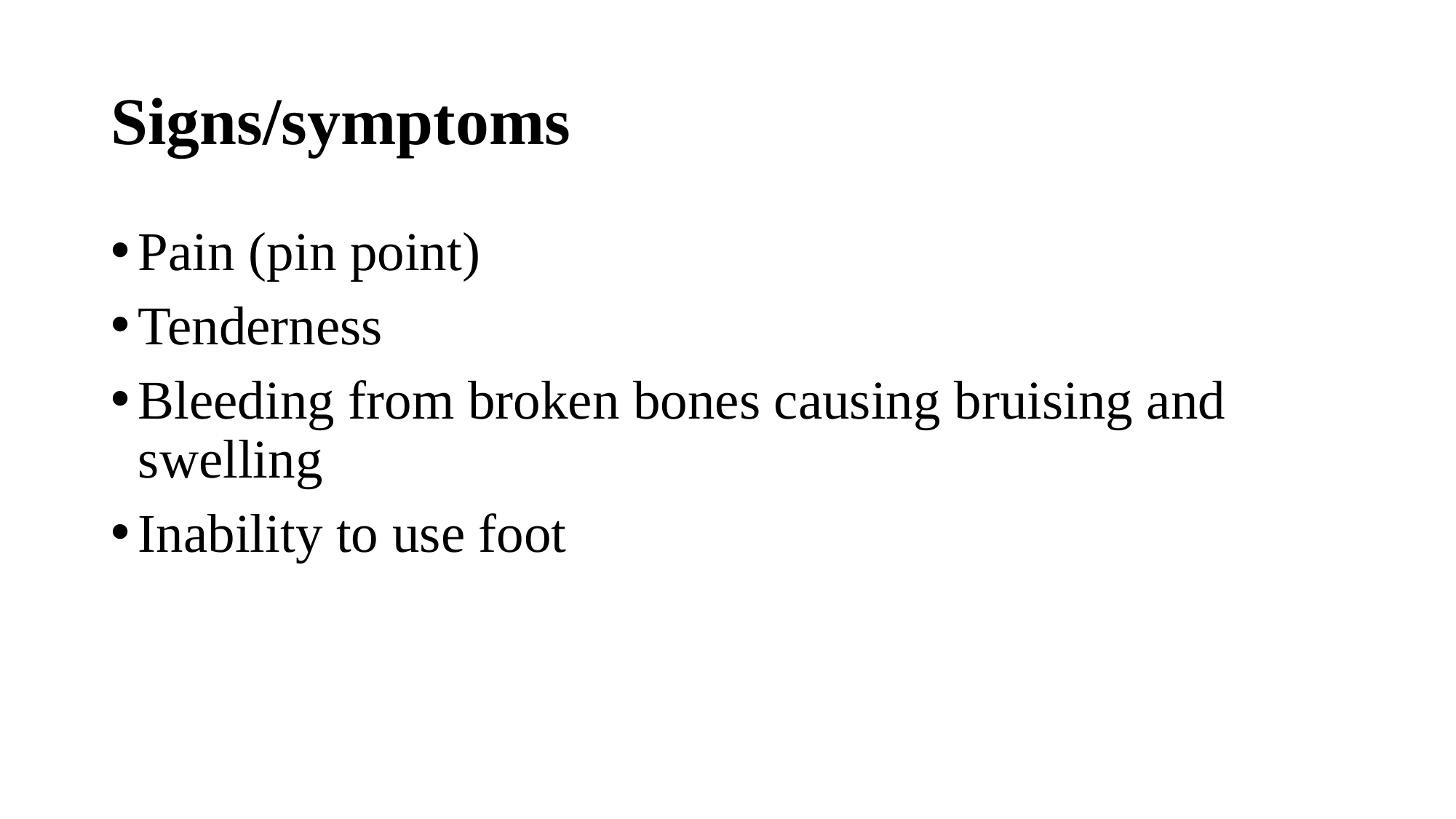

# Signs/symptoms
Pain (pin point)
Tenderness
Bleeding from broken bones causing bruising and swelling
Inability to use foot